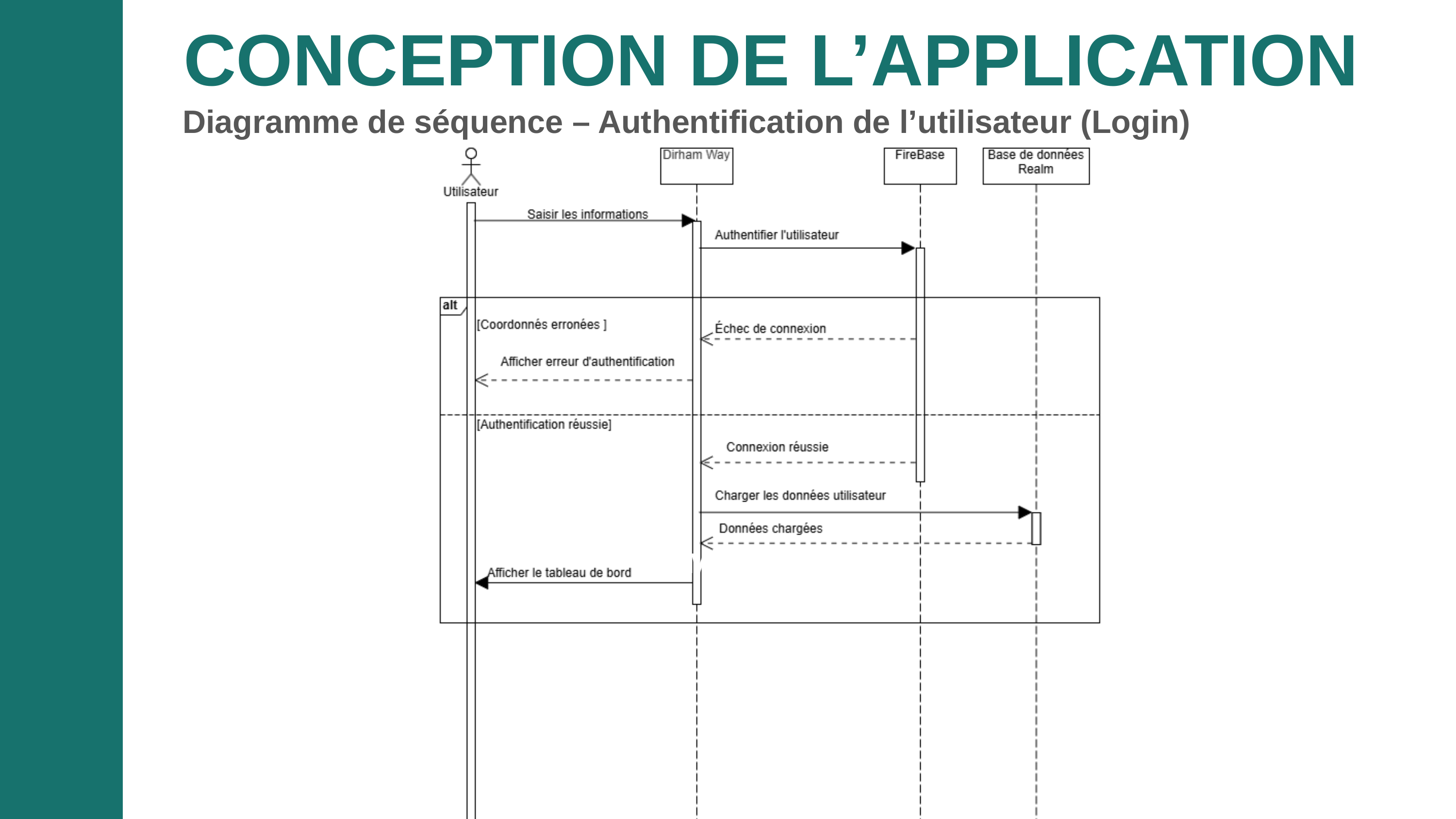

CONCEPTION DE L’APPLICATION
Diagramme de séquence – Authentification de l’utilisateur (Login)

MISSION